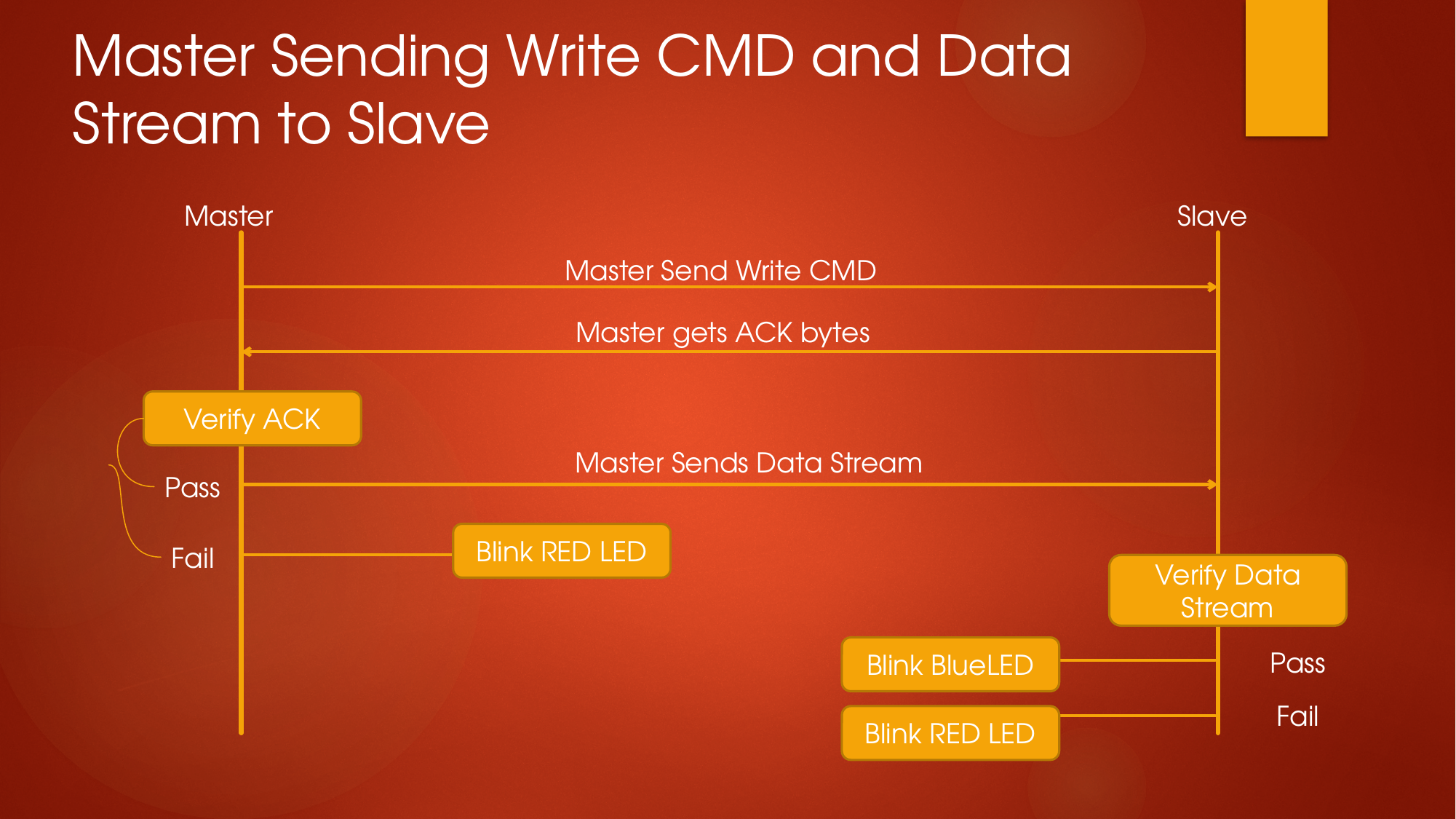

Master Sending Write CMD and Data Stream to Slave
Slave
Master
Master Send Write CMD
Master gets ACK bytes
Verify ACK
Master Sends Data Stream
Pass
Blink RED LED
Fail
Verify Data Stream
Blink BlueLED
Pass
Fail
Blink RED LED